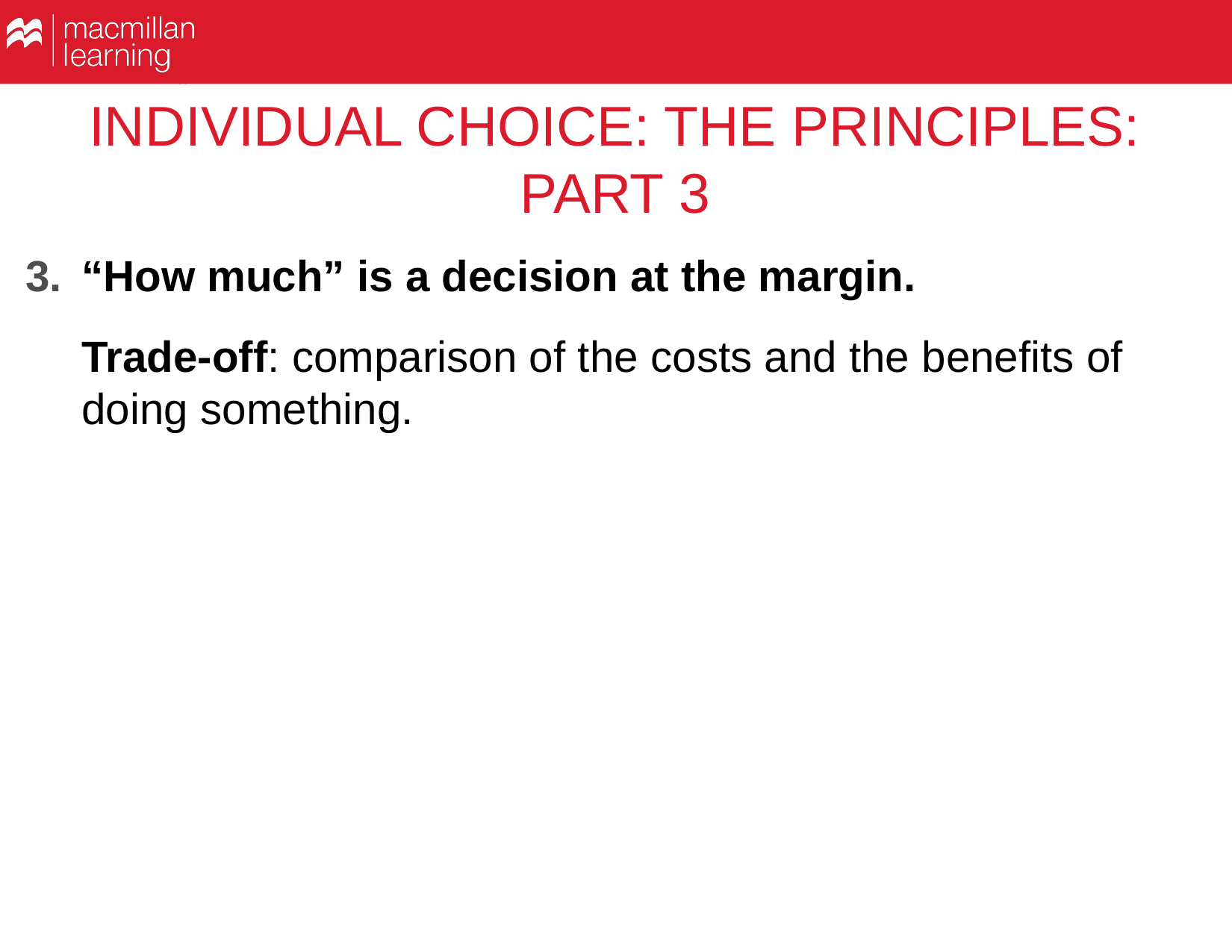

# INDIVIDUAL CHOICE: THE PRINCIPLES: PART 3
“How much” is a decision at the margin.
Trade-off: comparison of the costs and the benefits of doing something.